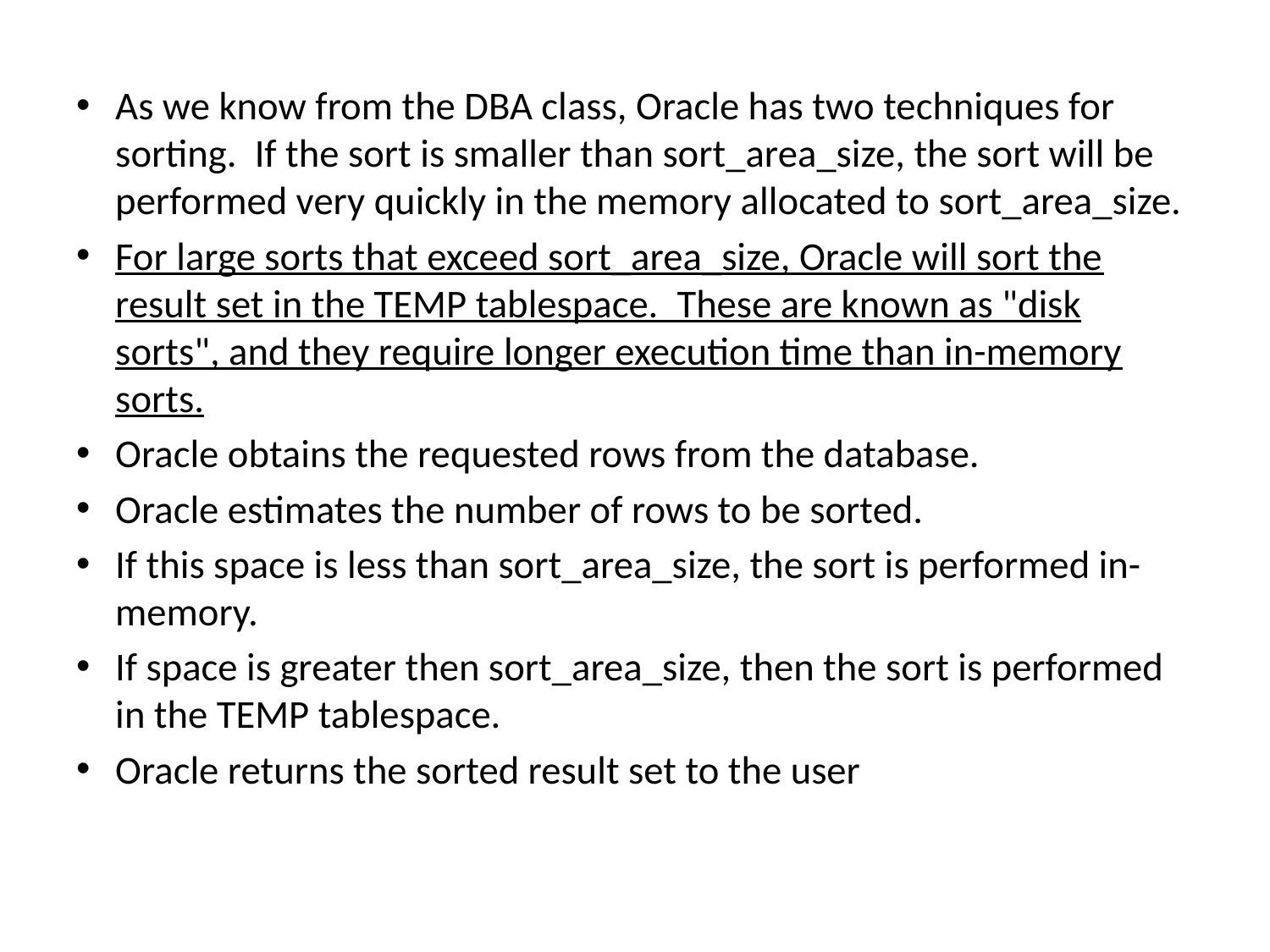

As we know from the DBA class, Oracle has two techniques for sorting.  If the sort is smaller than sort_area_size, the sort will be performed very quickly in the memory allocated to sort_area_size.
For large sorts that exceed sort_area_size, Oracle will sort the result set in the TEMP tablespace.  These are known as "disk sorts", and they require longer execution time than in-memory sorts.
Oracle obtains the requested rows from the database.
Oracle estimates the number of rows to be sorted.
If this space is less than sort_area_size, the sort is performed in-memory.
If space is greater then sort_area_size, then the sort is performed in the TEMP tablespace.
Oracle returns the sorted result set to the user